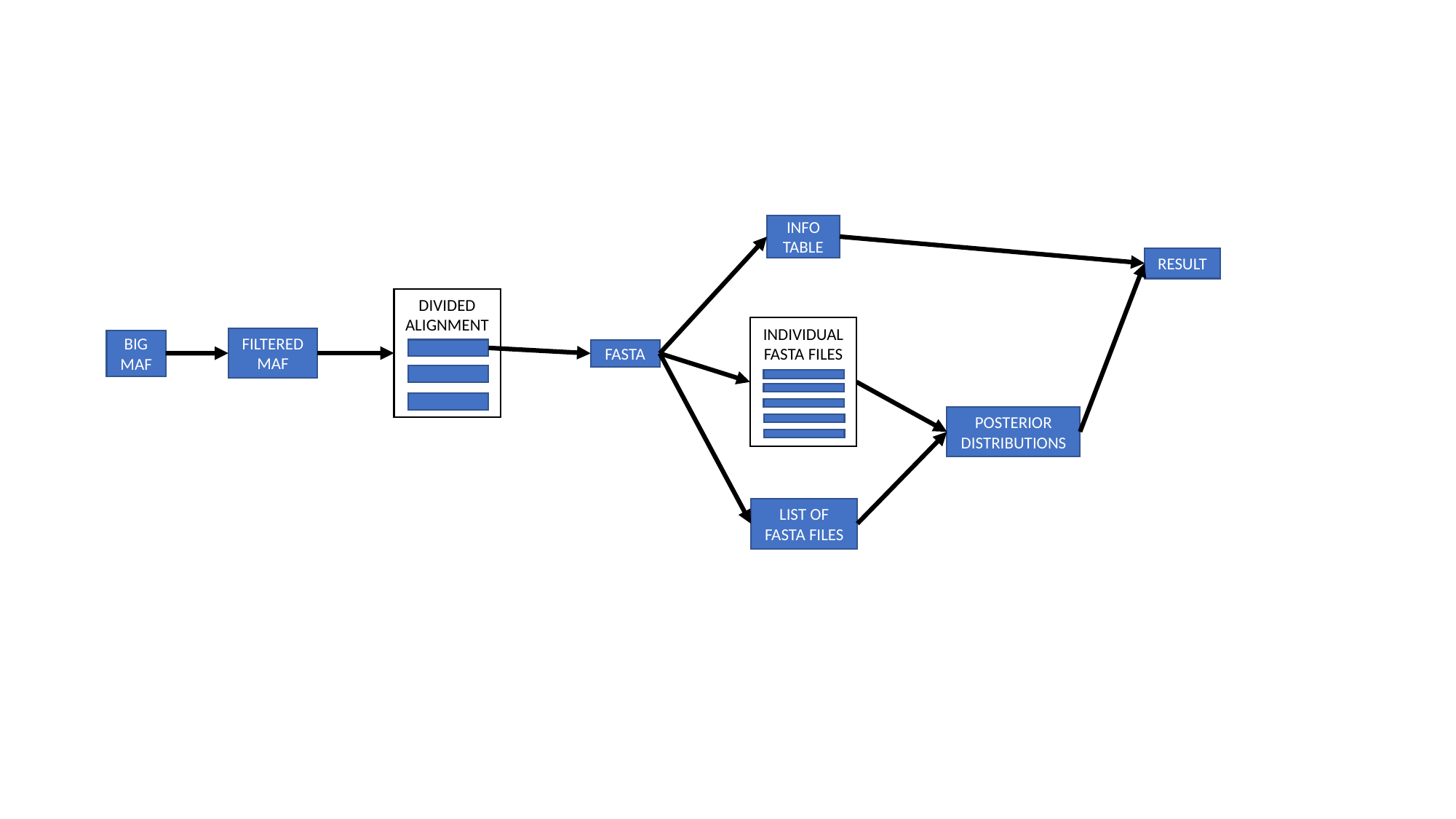

INFO TABLE
RESULT
DIVIDED ALIGNMENT

INDIVIDUAL FASTA FILES
FILTERED MAF
BIG MAF

FASTA

POSTERIOR DISTRIBUTIONS

LIST OF FASTA FILES